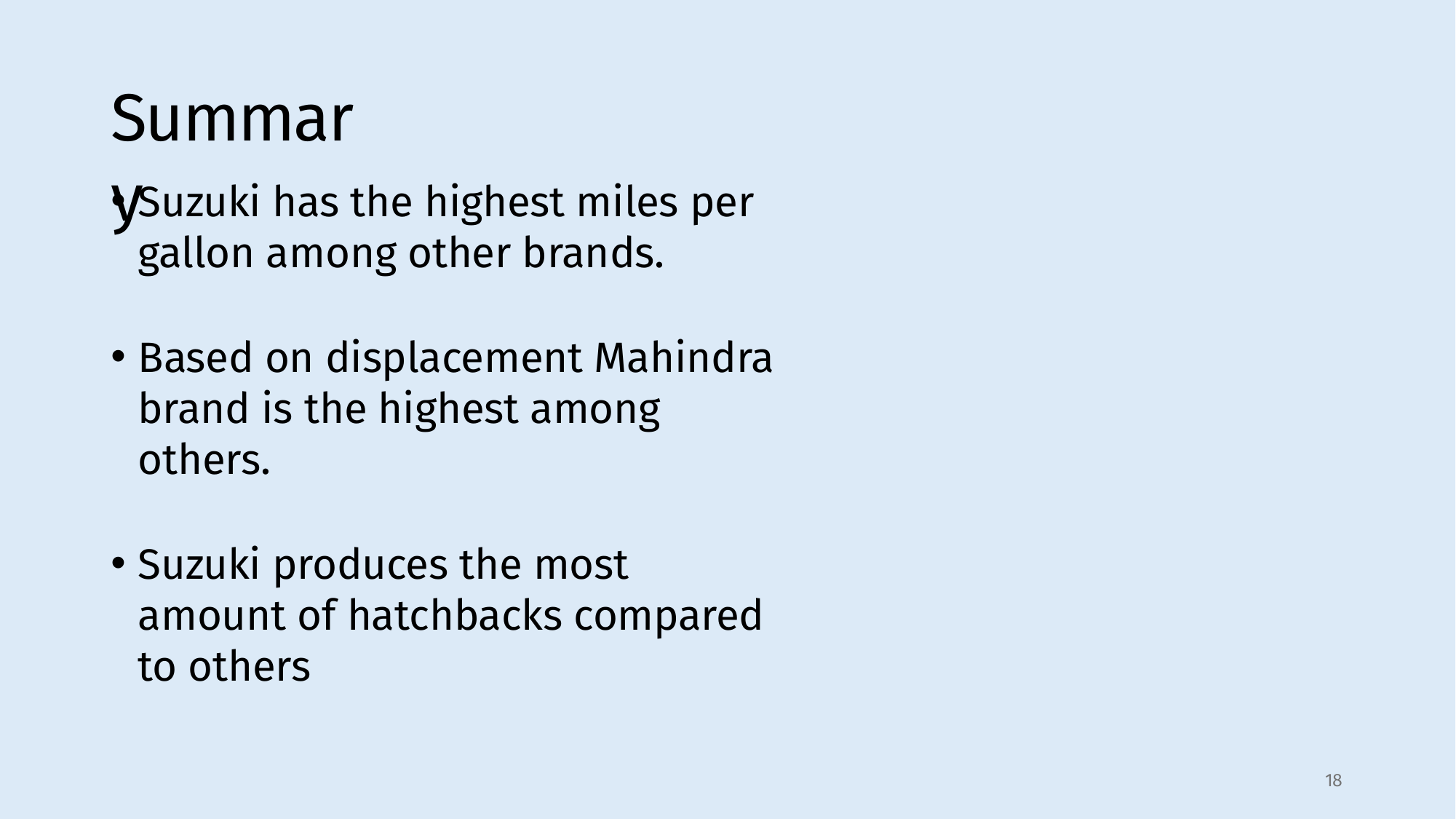

# Summary
Suzuki has the highest miles per gallon among other brands.

Based on displacement Mahindra brand is the highest among others.

Suzuki produces the most amount of hatchbacks compared to others

18